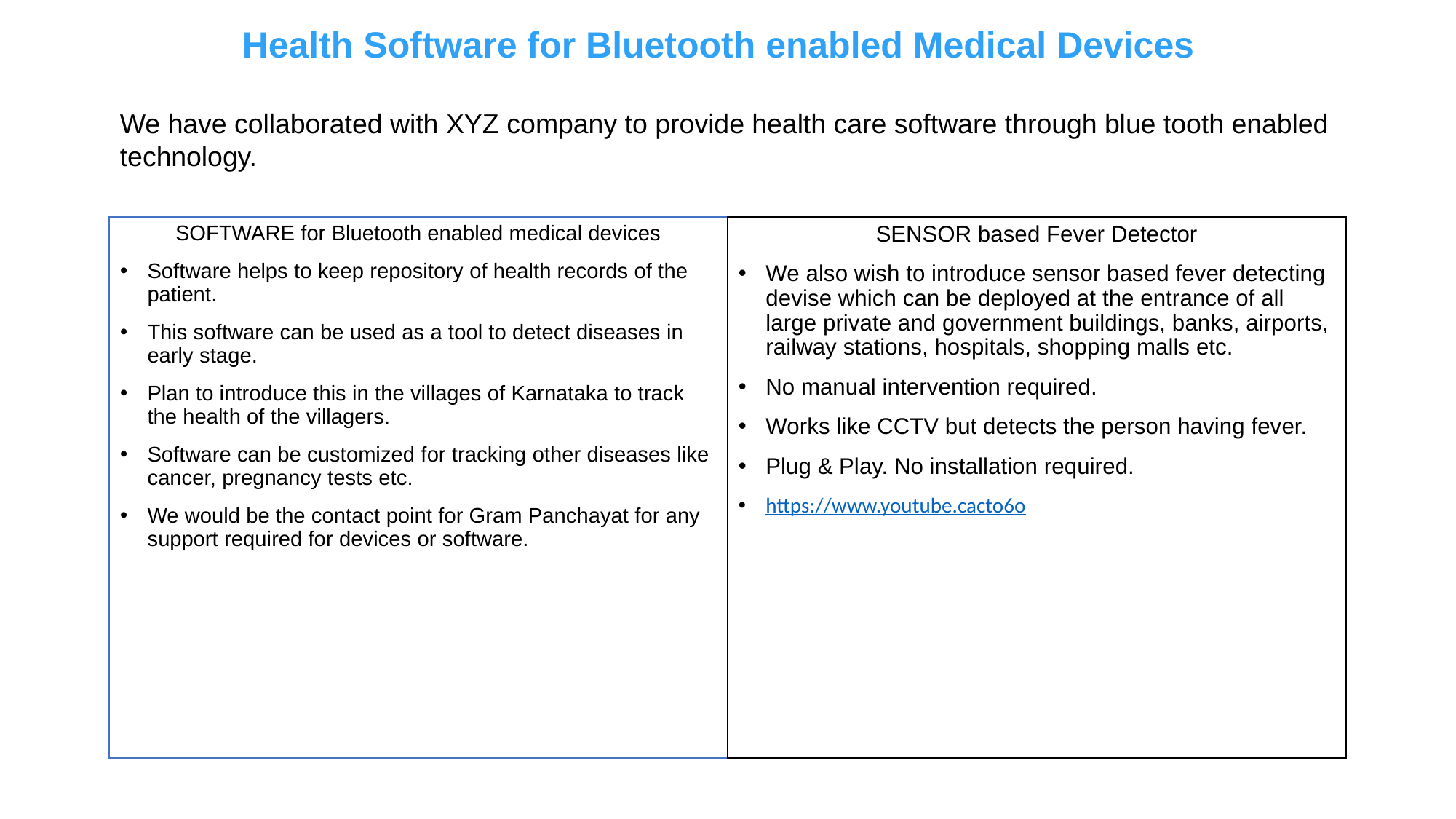

# Health Software for Bluetooth enabled Medical Devices
We have collaborated with XYZ company to provide health care software through blue tooth enabled technology.
SOFTWARE for Bluetooth enabled medical devices
Software helps to keep repository of health records of the patient.
This software can be used as a tool to detect diseases in early stage.
Plan to introduce this in the villages of Karnataka to track the health of the villagers.
Software can be customized for tracking other diseases like cancer, pregnancy tests etc.
We would be the contact point for Gram Panchayat for any support required for devices or software.

SENSOR based Fever Detector
We also wish to introduce sensor based fever detecting devise which can be deployed at the entrance of all large private and government buildings, banks, airports, railway stations, hospitals, shopping malls etc.
No manual intervention required.
Works like CCTV but detects the person having fever.
Plug & Play. No installation required.
https://www.youtube.cacto6o